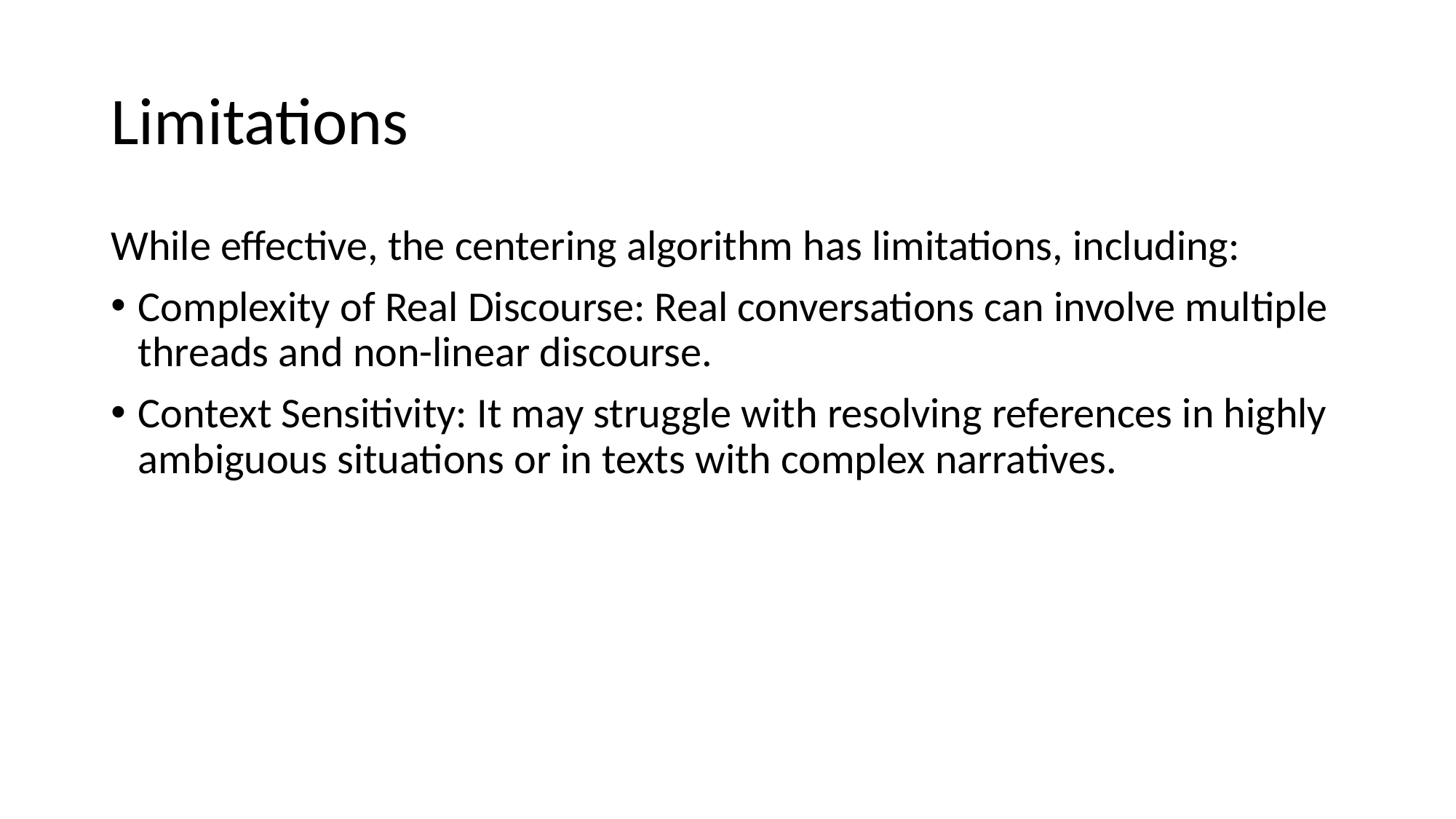

# Limitations
While effective, the centering algorithm has limitations, including:
Complexity of Real Discourse: Real conversations can involve multiple threads and non-linear discourse.
Context Sensitivity: It may struggle with resolving references in highly ambiguous situations or in texts with complex narratives.